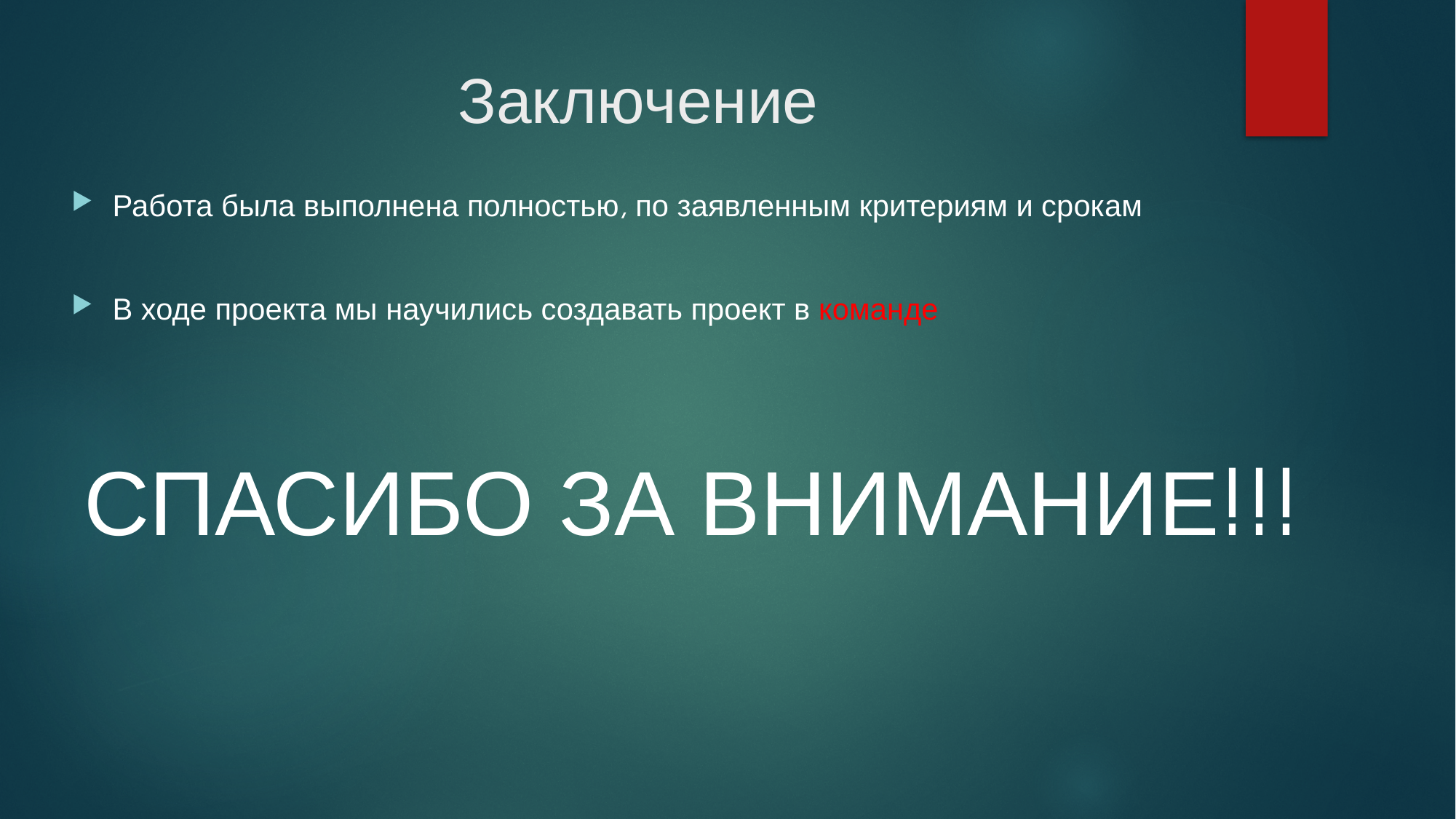

# Заключение
Работа была выполнена полностью, по заявленным критериям и срокам

В ходе проекта мы научились создавать проект в команде

 СПАСИБО ЗА ВНИМАНИЕ!!!